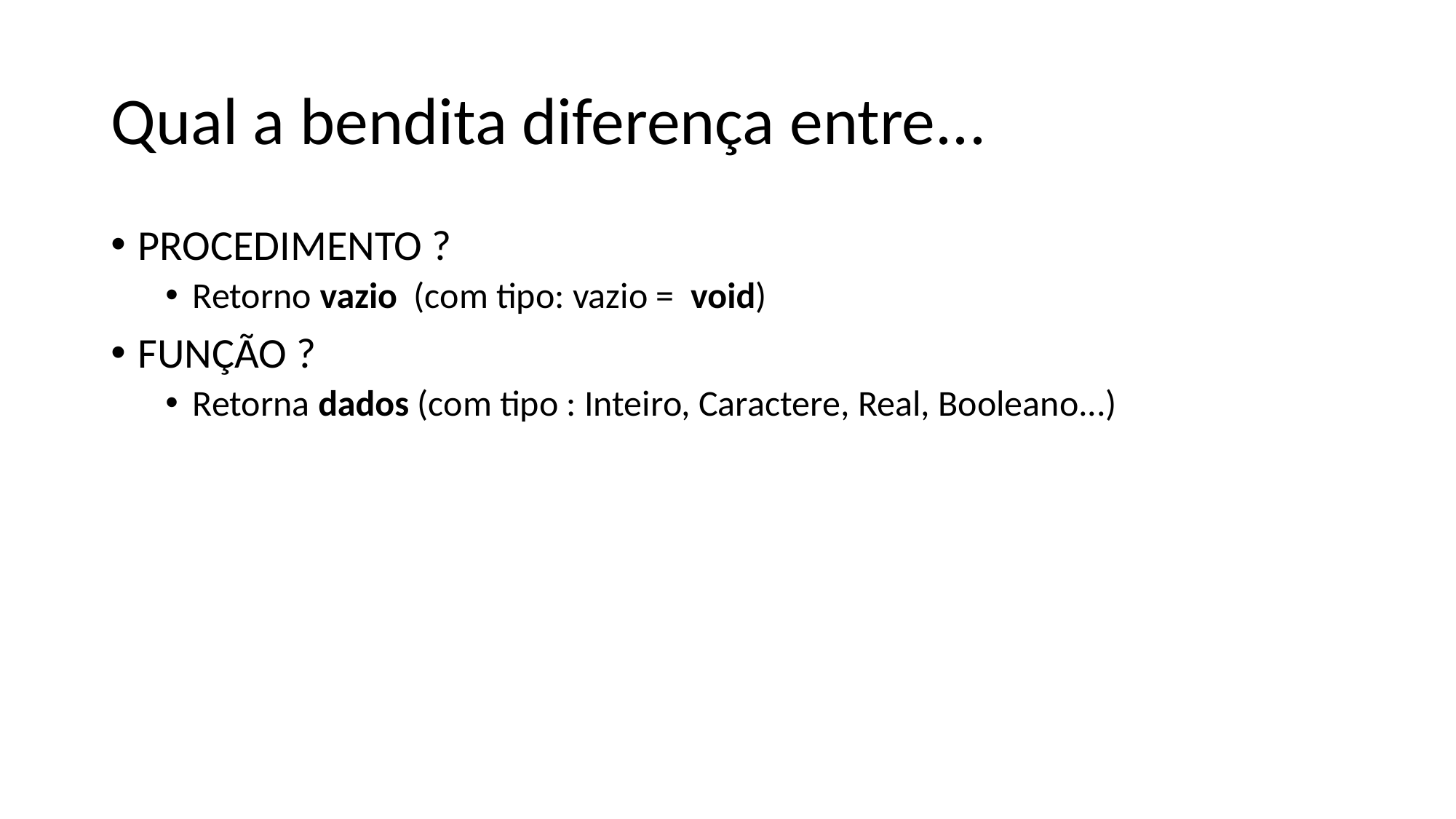

# Qual a bendita diferença entre...
PROCEDIMENTO ?
Retorno vazio  (com tipo: vazio =  void)
FUNÇÃO ?
Retorna dados (com tipo : Inteiro, Caractere, Real, Booleano...)